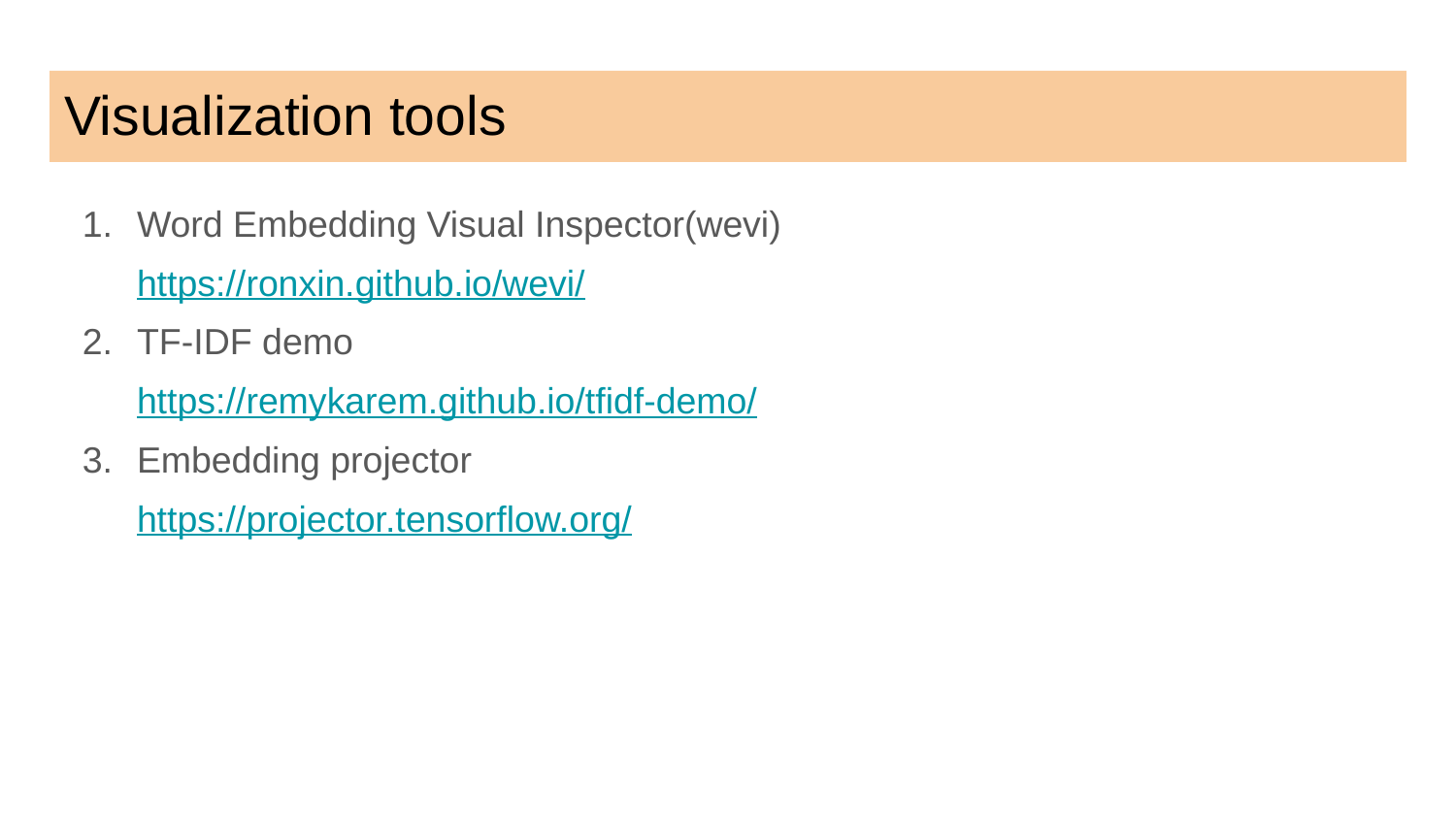

# Visualization tools
Word Embedding Visual Inspector(wevi)
https://ronxin.github.io/wevi/
TF-IDF demo
https://remykarem.github.io/tfidf-demo/
Embedding projector
https://projector.tensorflow.org/